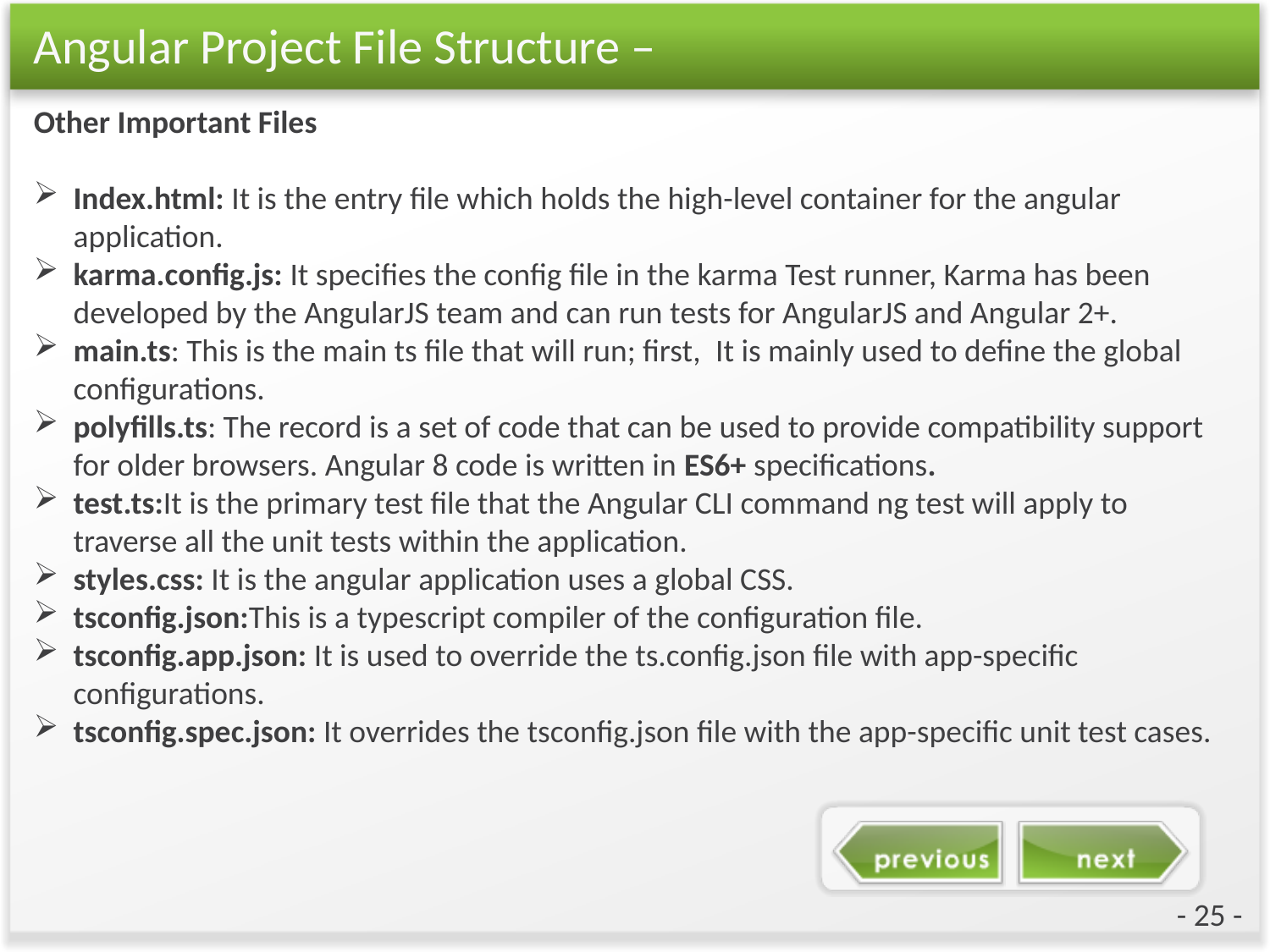

# Angular Project File Structure –
Other Important Files

Index.html: It is the entry file which holds the high-level container for the angular application.
karma.config.js: It specifies the config file in the karma Test runner, Karma has been developed by the AngularJS team and can run tests for AngularJS and Angular 2+.
main.ts: This is the main ts file that will run; first,  It is mainly used to define the global configurations.
polyfills.ts: The record is a set of code that can be used to provide compatibility support for older browsers. Angular 8 code is written in ES6+ specifications.
test.ts:It is the primary test file that the Angular CLI command ng test will apply to traverse all the unit tests within the application.
styles.css: It is the angular application uses a global CSS.
tsconfig.json:This is a typescript compiler of the configuration file.
tsconfig.app.json: It is used to override the ts.config.json file with app-specific configurations.
tsconfig.spec.json: It overrides the tsconfig.json file with the app-specific unit test cases.

- 25 -